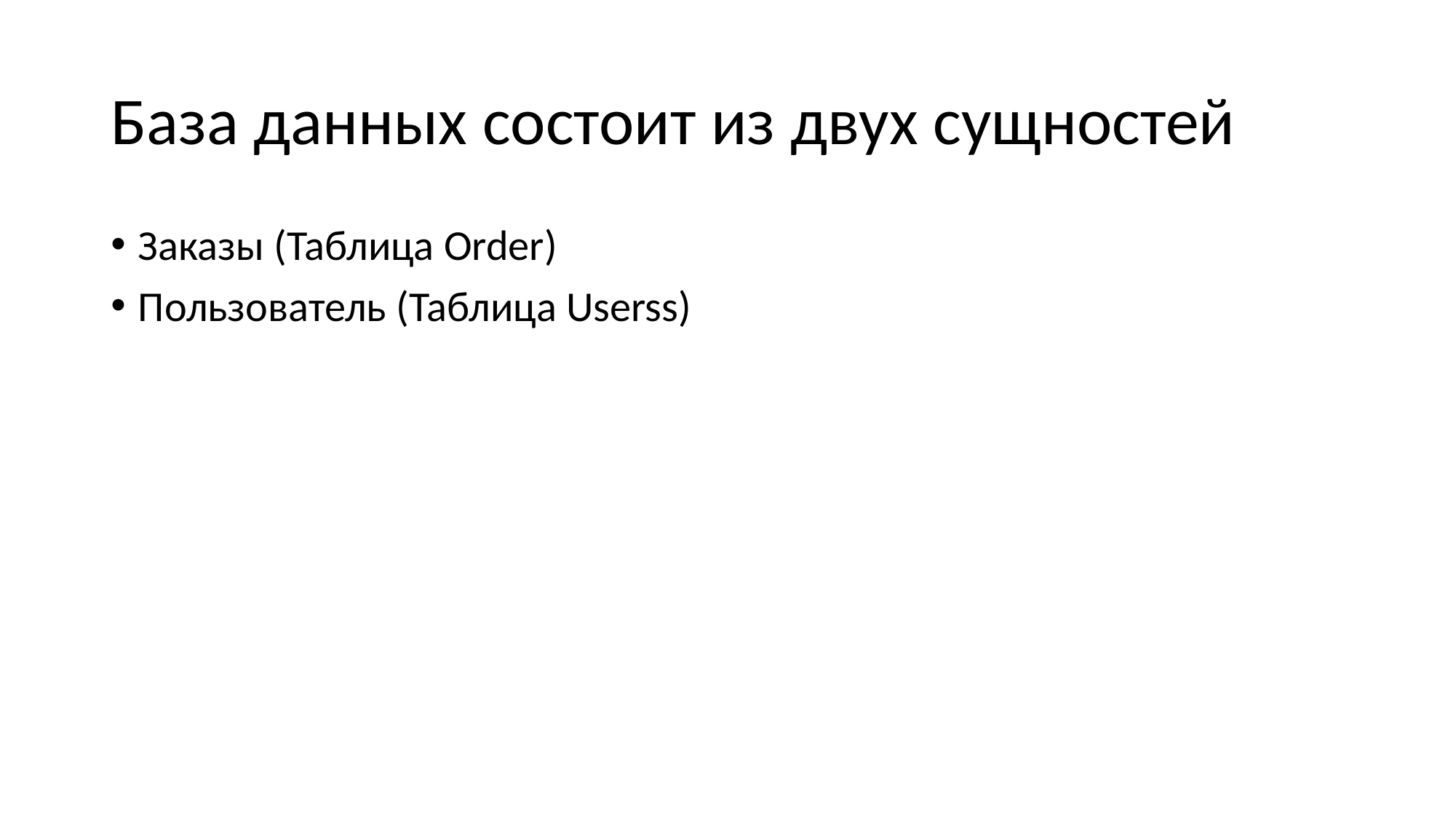

# База данных состоит из двух сущностей
Заказы (Таблица Order)
Пользователь (Таблица Userss)